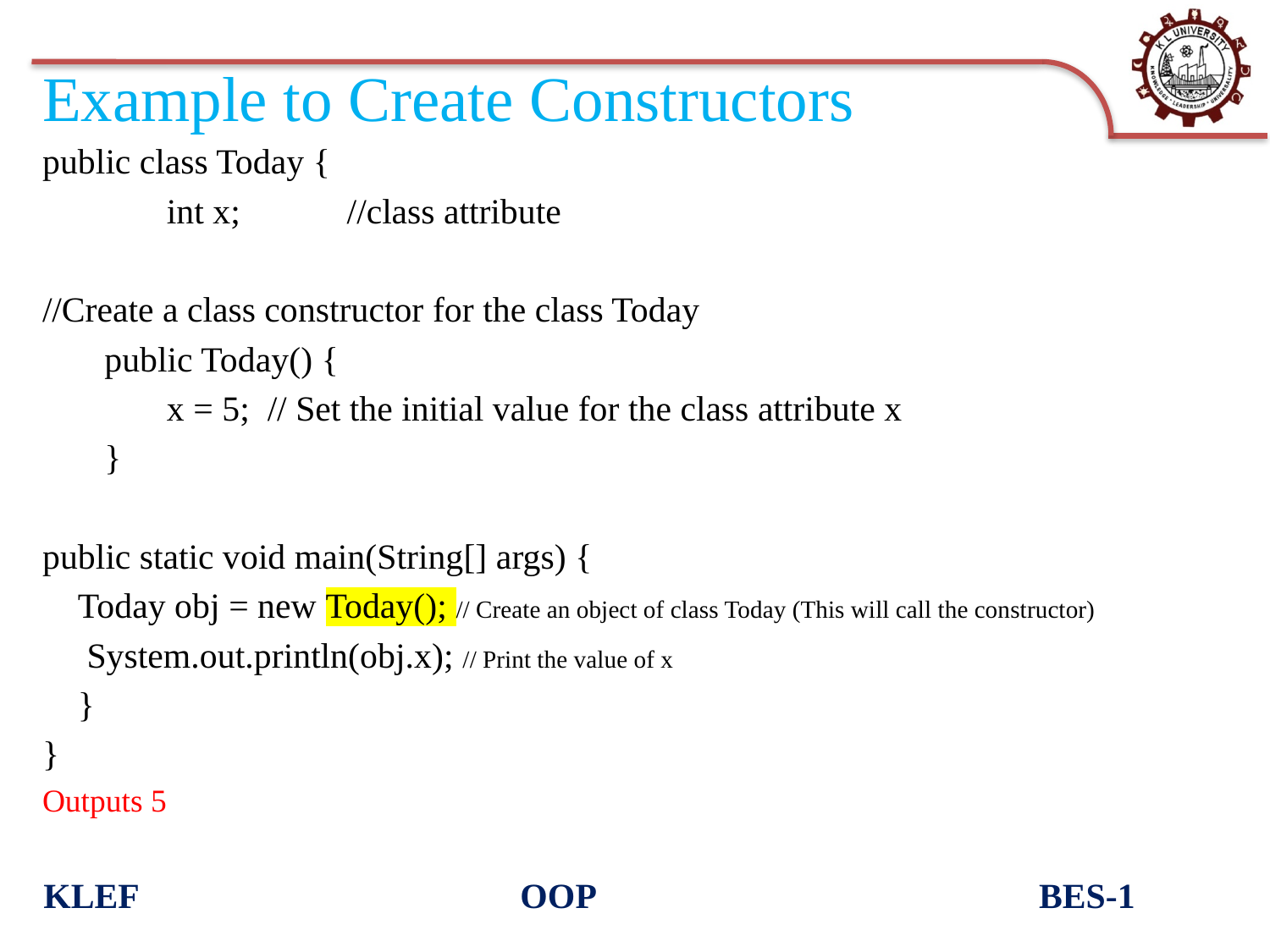

# Example to Create Constructors
public class Today {
              int x;            //class attribute

//Create a class constructor for the class Today
       public Today() {
              x = 5;  // Set the initial value for the class attribute x
       }

public static void main(String[] args) {
    Today obj = new Today(); // Create an object of class Today (This will call the constructor)
     System.out.println(obj.x); // Print the value of x
    }
}
Outputs 5
KLEF                                           OOP                                                  BES-1